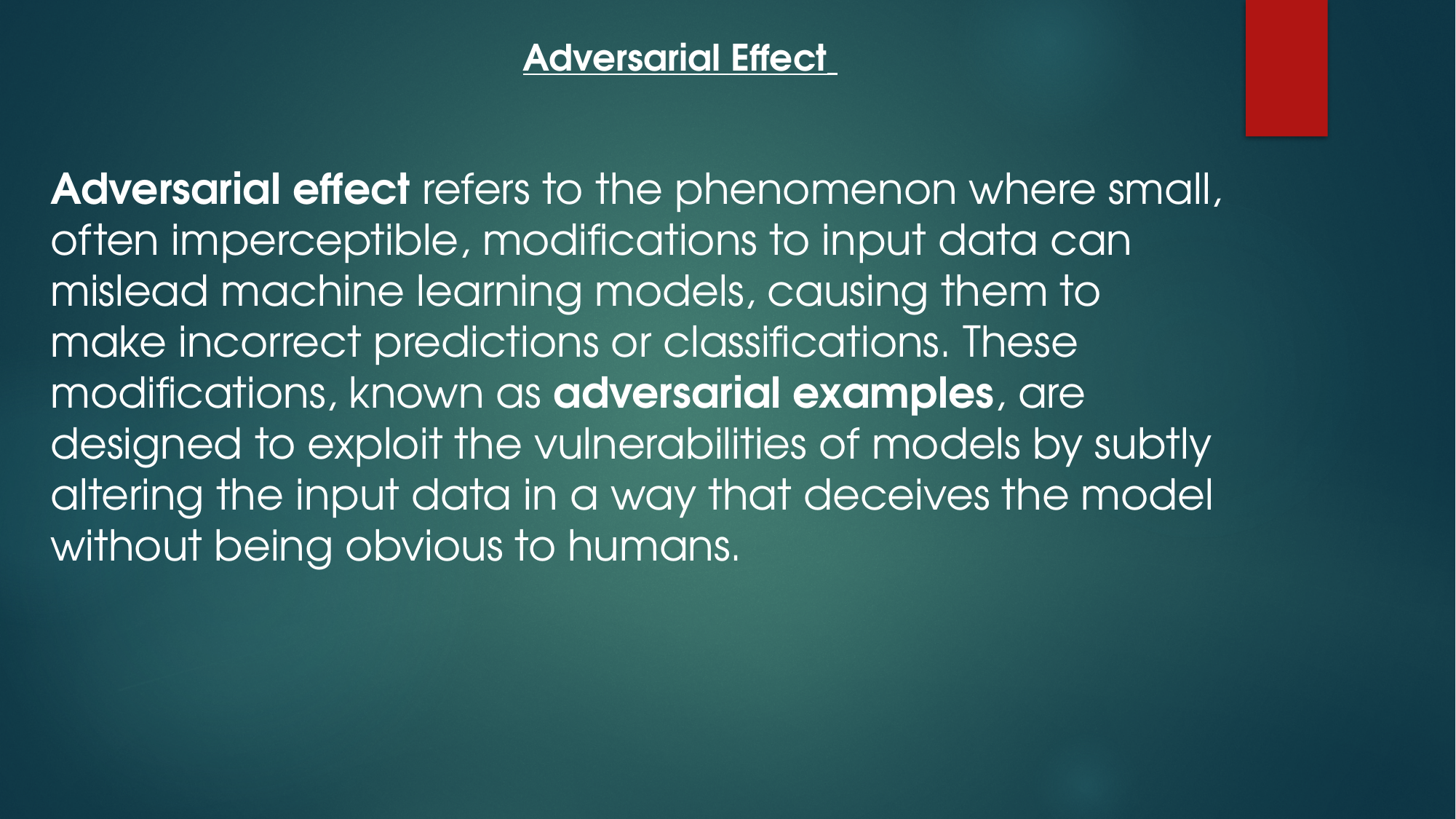

Adversarial Effect
Adversarial effect refers to the phenomenon where small, often imperceptible, modifications to input data can mislead machine learning models, causing them to make incorrect predictions or classifications. These modifications, known as adversarial examples, are designed to exploit the vulnerabilities of models by subtly altering the input data in a way that deceives the model without being obvious to humans.